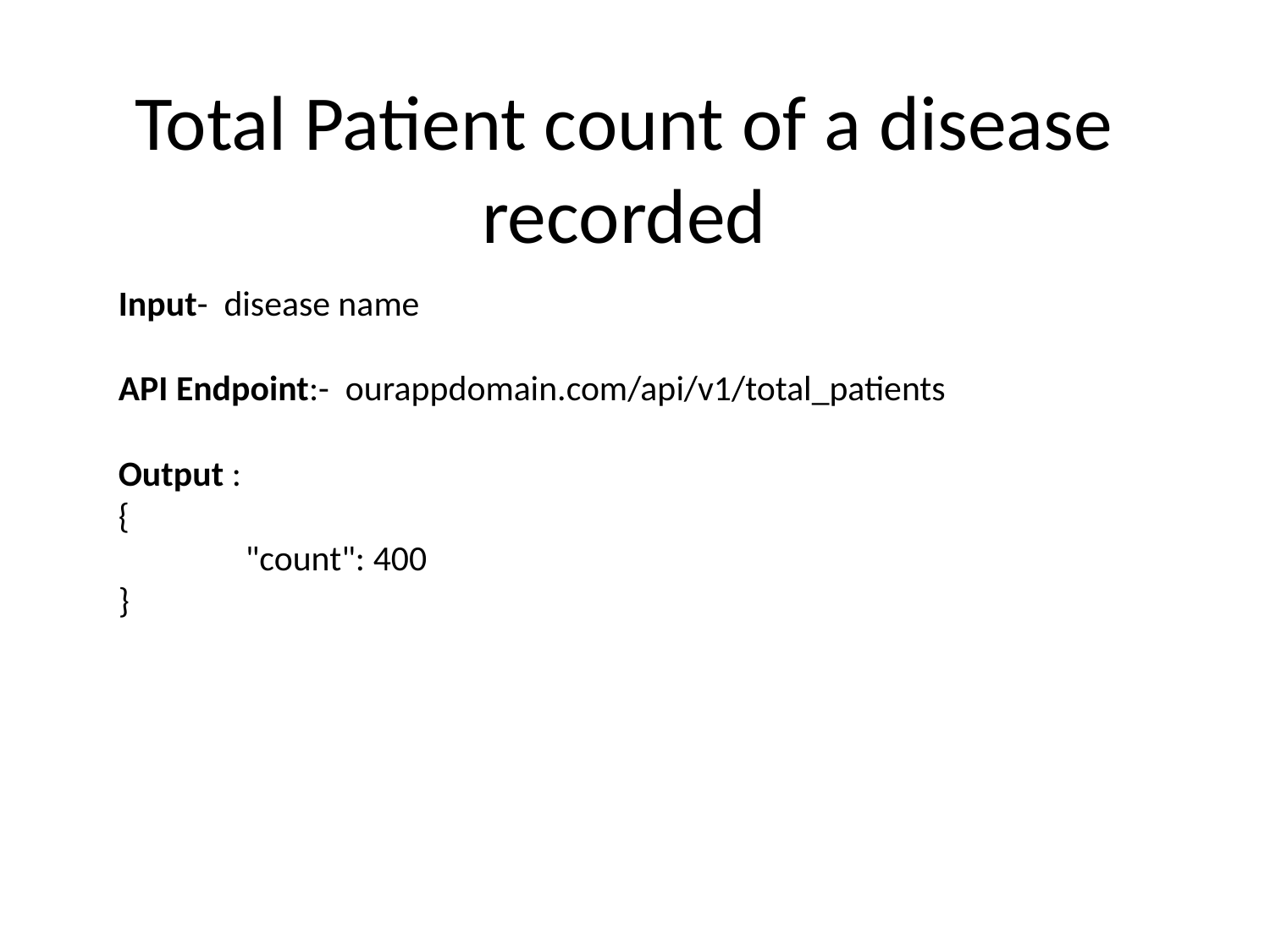

# Total Patient count of a disease recorded
Input-  disease name

API Endpoint:-  ourappdomain.com/api/v1/total_patients

Output :
{
  	"count": 400
}